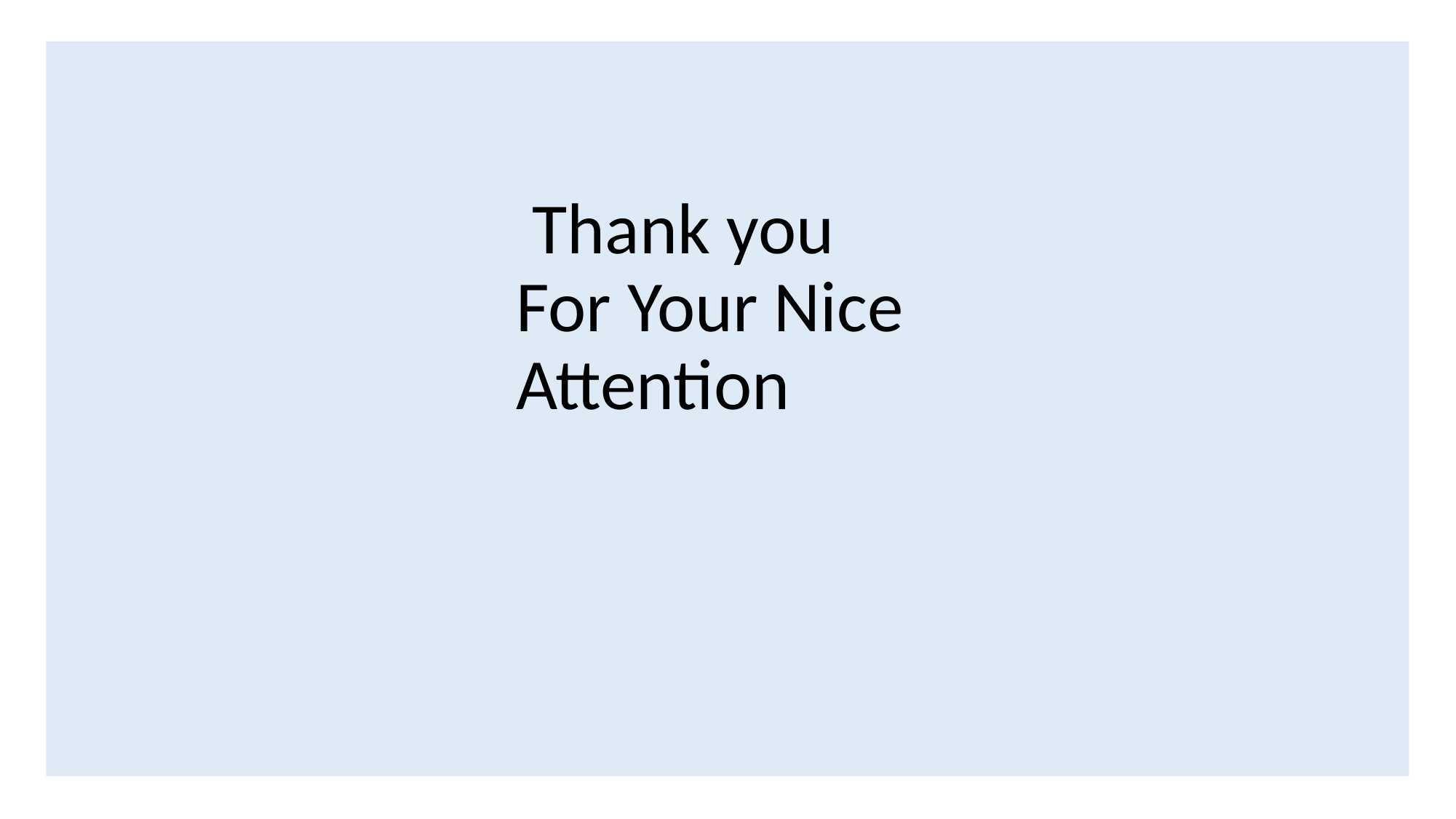

# Thank you For Your Nice Attention